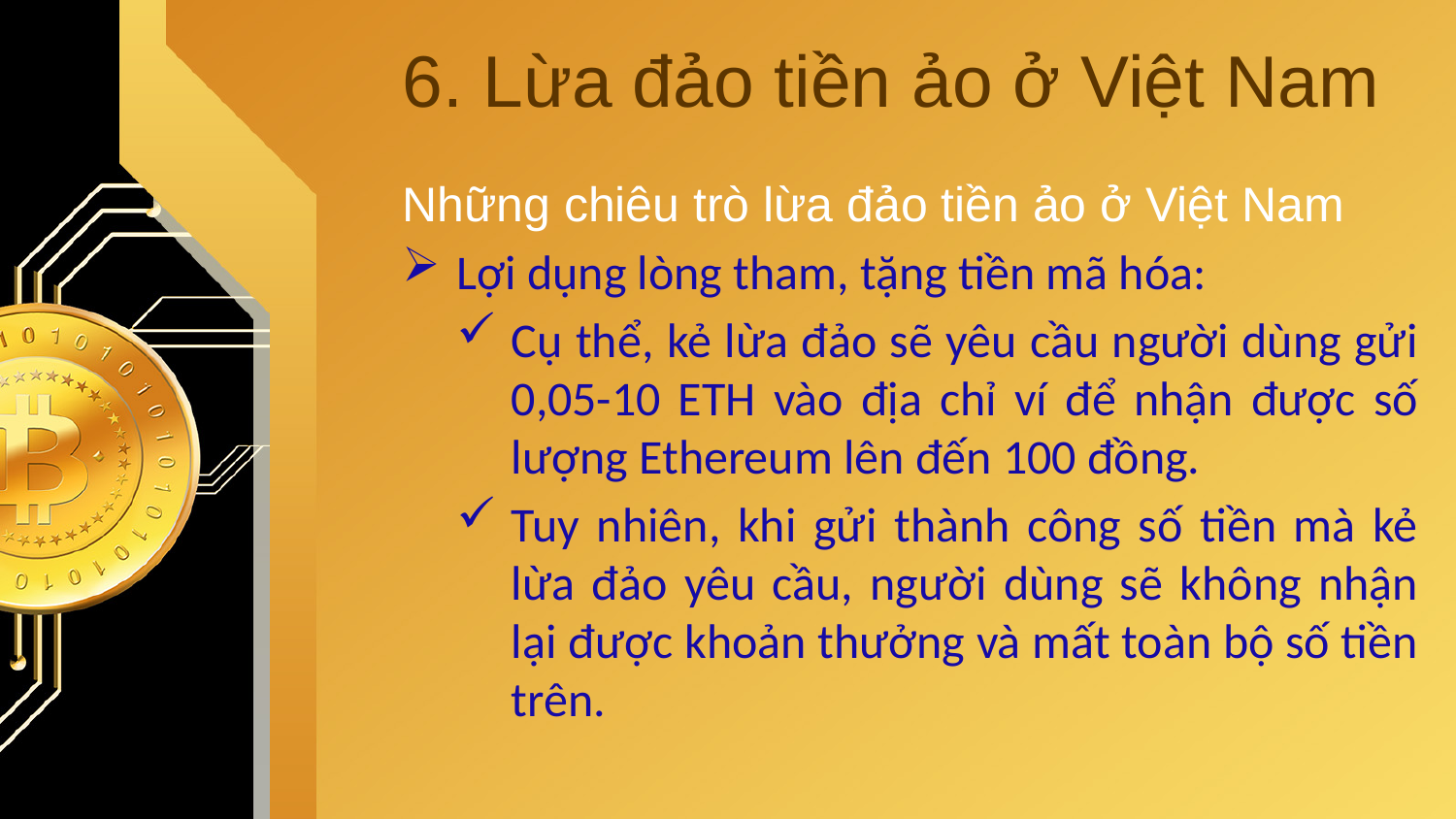

# 6. Lừa đảo tiền ảo ở Việt Nam
Những chiêu trò lừa đảo tiền ảo ở Việt Nam
Lợi dụng lòng tham, tặng tiền mã hóa:
Cụ thể, kẻ lừa đảo sẽ yêu cầu người dùng gửi 0,05-10 ETH vào địa chỉ ví để nhận được số lượng Ethereum lên đến 100 đồng.
Tuy nhiên, khi gửi thành công số tiền mà kẻ lừa đảo yêu cầu, người dùng sẽ không nhận lại được khoản thưởng và mất toàn bộ số tiền trên.